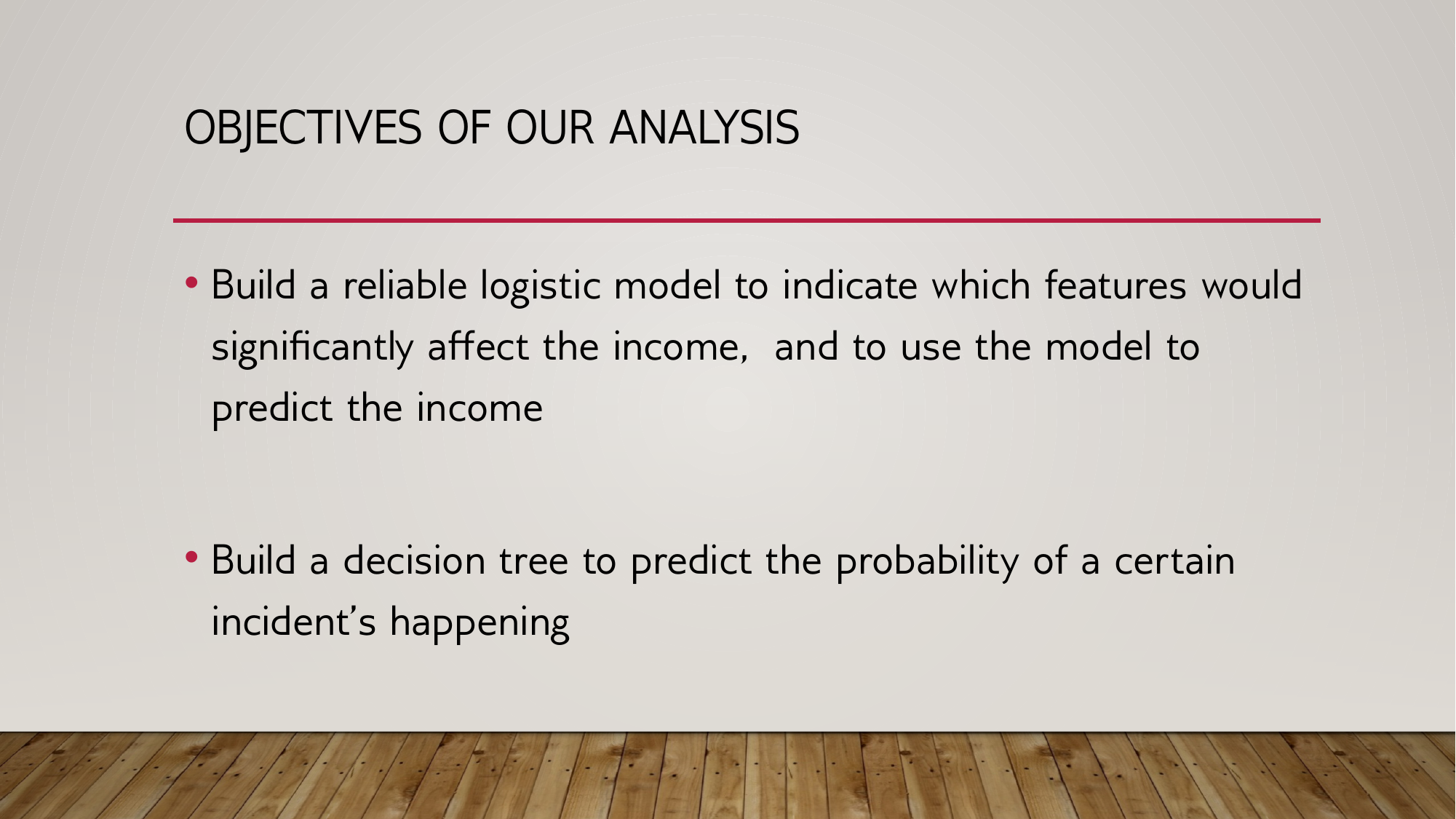

# Objectives of our analysis
Build a reliable logistic model to indicate which features would significantly affect the income,  and to use the model to predict the income

Build a decision tree to predict the probability of a certain incident’s happening